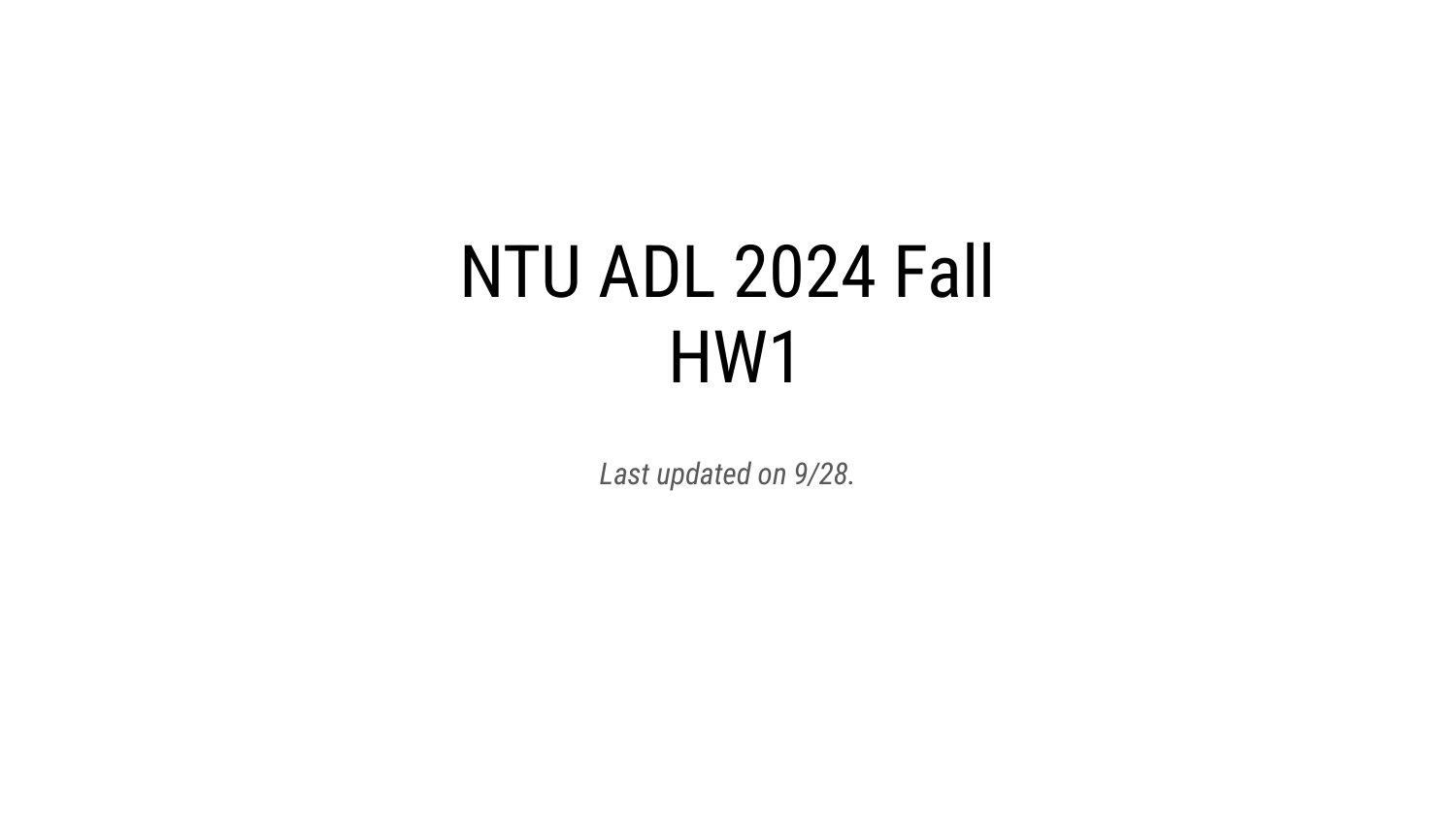

# NTU ADL 2024 Fall
 HW1
Last updated on 9/28.